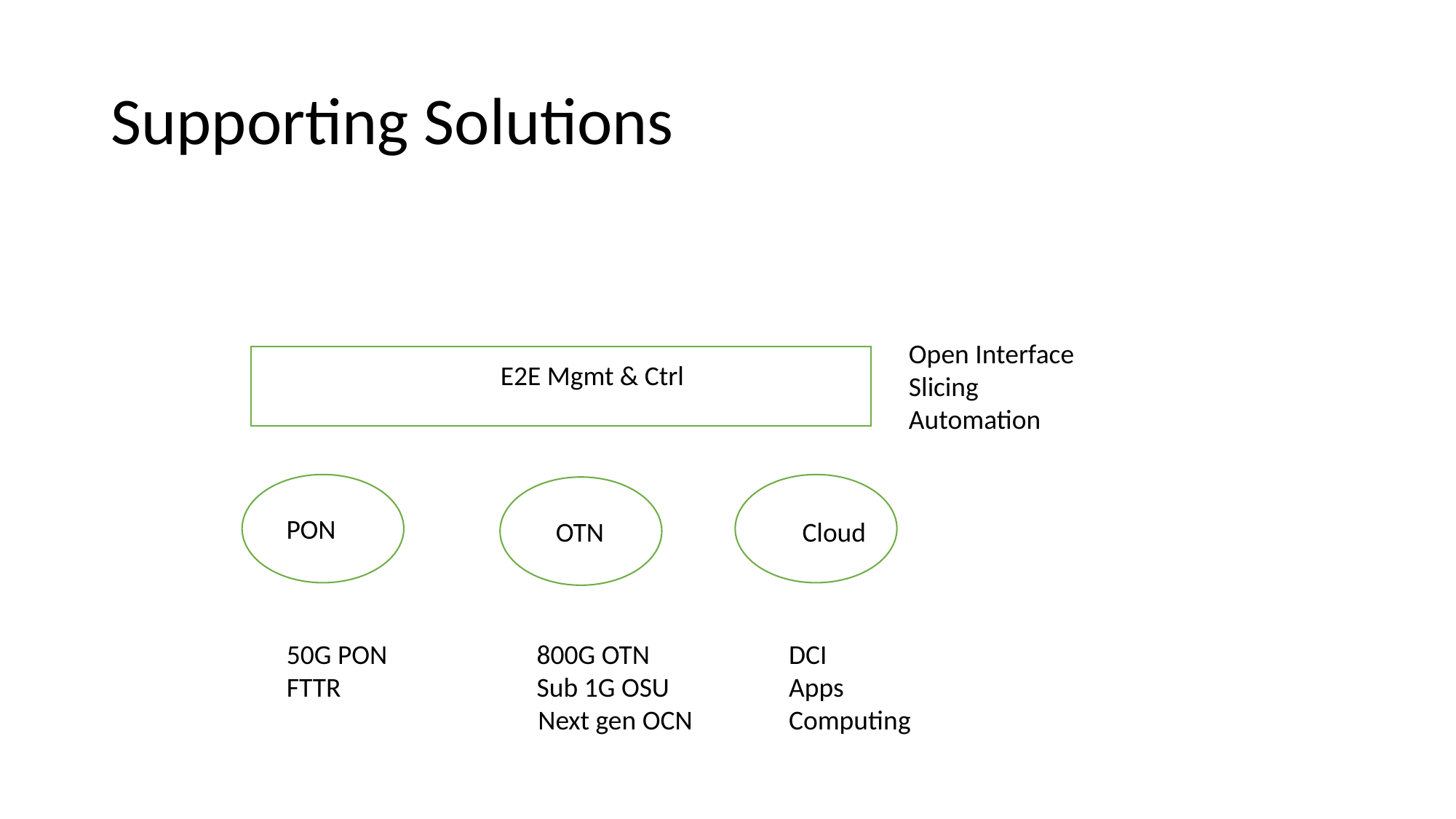

# Supporting Solutions
Open Interface
Slicing
Automation

E2E Mgmt & Ctrl

PON
OTN
Cloud
50G PON
FTTR
800G OTN
Sub 1G OSU
DCI
Apps
Computing
Next gen OCN